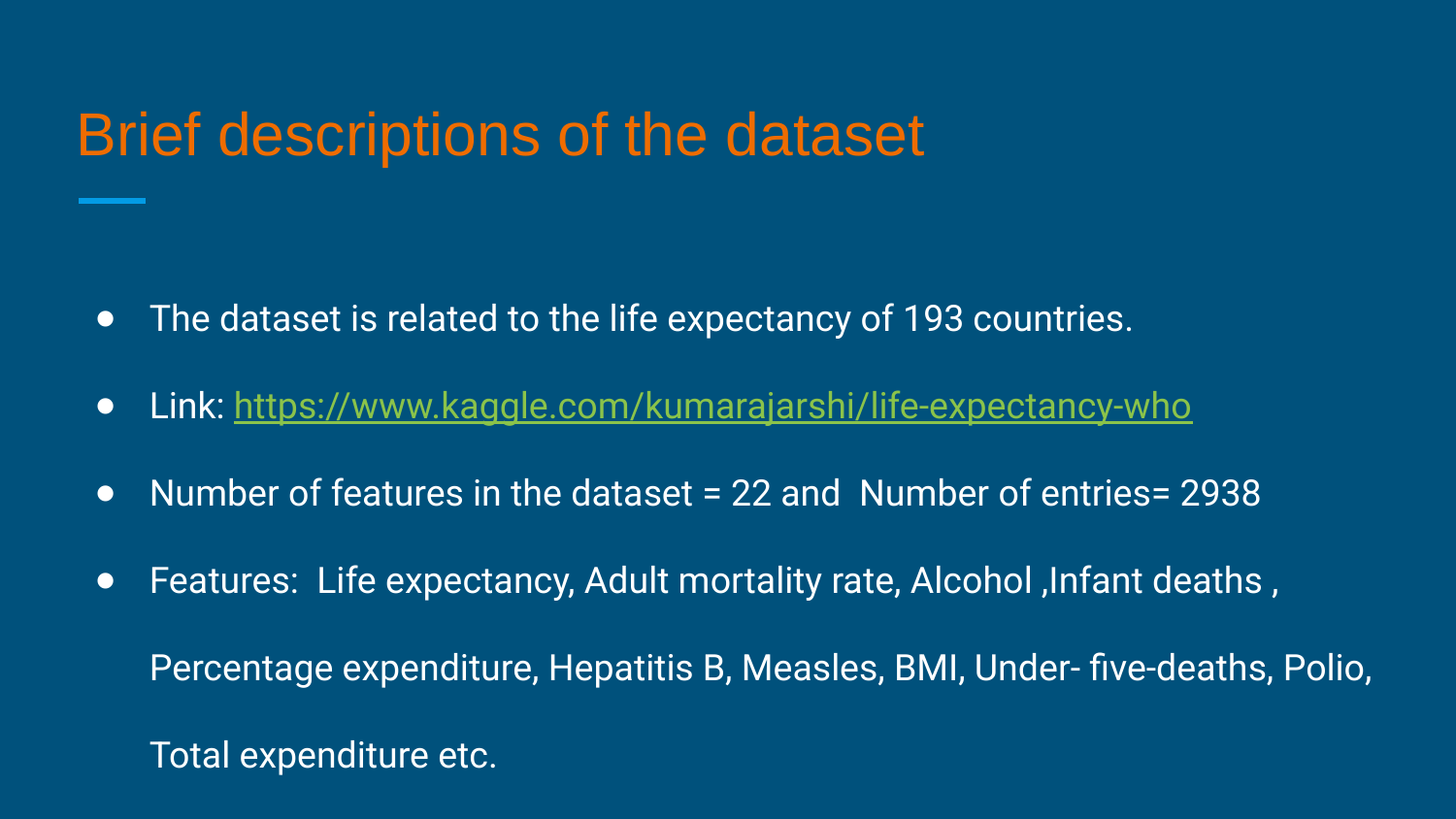

# Brief descriptions of the dataset
The dataset is related to the life expectancy of 193 countries.
Link: https://www.kaggle.com/kumarajarshi/life-expectancy-who
Number of features in the dataset = 22 and  Number of entries= 2938
Features:  Life expectancy, Adult mortality rate, Alcohol ,Infant deaths , Percentage expenditure, Hepatitis B, Measles, BMI, Under- five-deaths, Polio, Total expenditure etc.